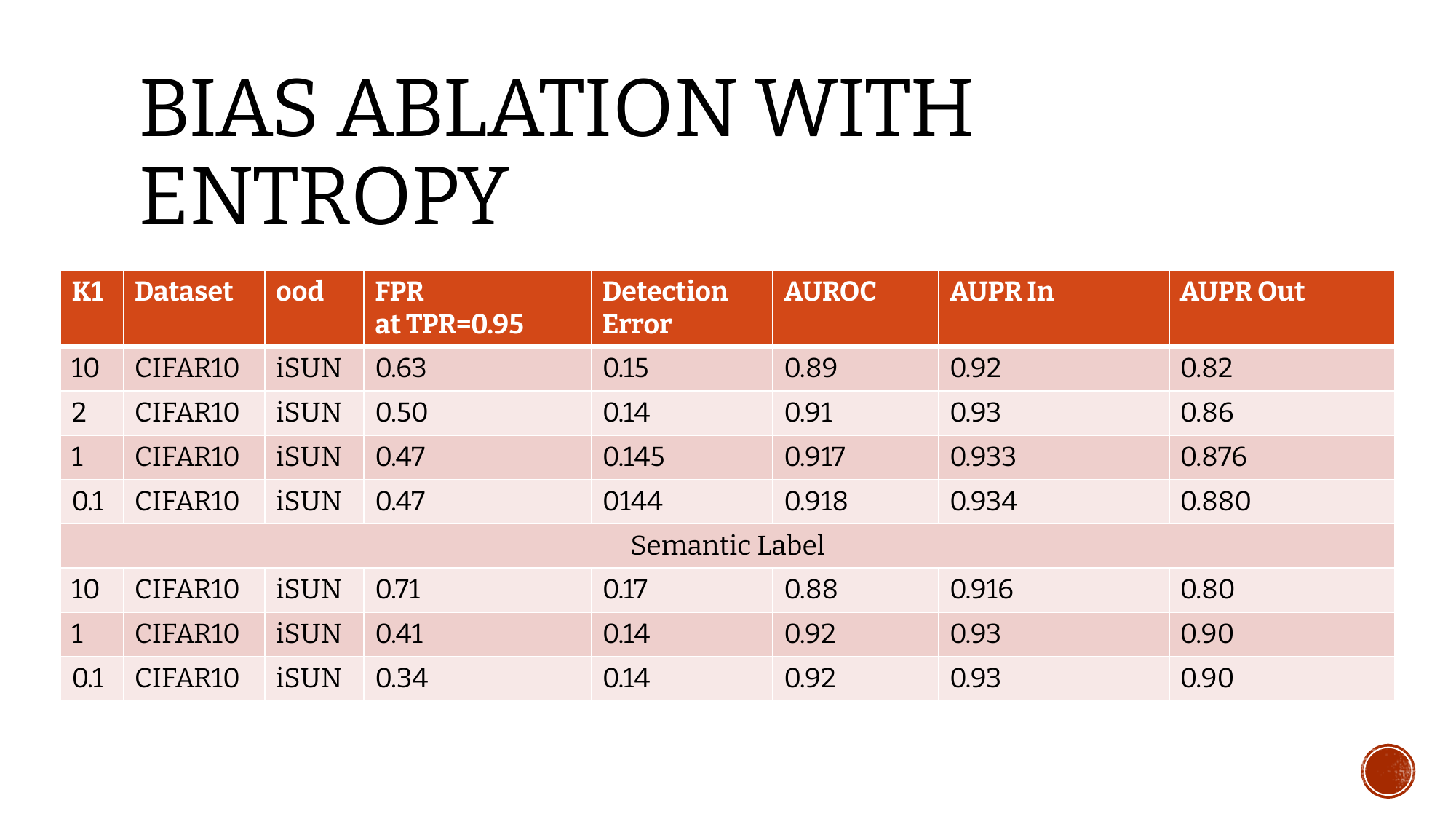

# Bias ablation With entropy
| K1 | Dataset | ood | FPR at TPR=0.95 | Detection Error | AUROC | AUPR In | AUPR Out |
| --- | --- | --- | --- | --- | --- | --- | --- |
| 10 | CIFAR10 | iSUN | 0.63 | 0.15 | 0.89 | 0.92 | 0.82 |
| 2 | CIFAR10 | iSUN | 0.50 | 0.14 | 0.91 | 0.93 | 0.86 |
| 1 | CIFAR10 | iSUN | 0.47 | 0.145 | 0.917 | 0.933 | 0.876 |
| 0.1 | CIFAR10 | iSUN | 0.47 | 0144 | 0.918 | 0.934 | 0.880 |
| Semantic Label |  |  |  |  |  |  |  |
| 10 | CIFAR10 | iSUN | 0.71 | 0.17 | 0.88 | 0.916 | 0.80 |
| 1 | CIFAR10 | iSUN | 0.41 | 0.14 | 0.92 | 0.93 | 0.90 |
| 0.1 | CIFAR10 | iSUN | 0.34 | 0.14 | 0.92 | 0.93 | 0.90 |